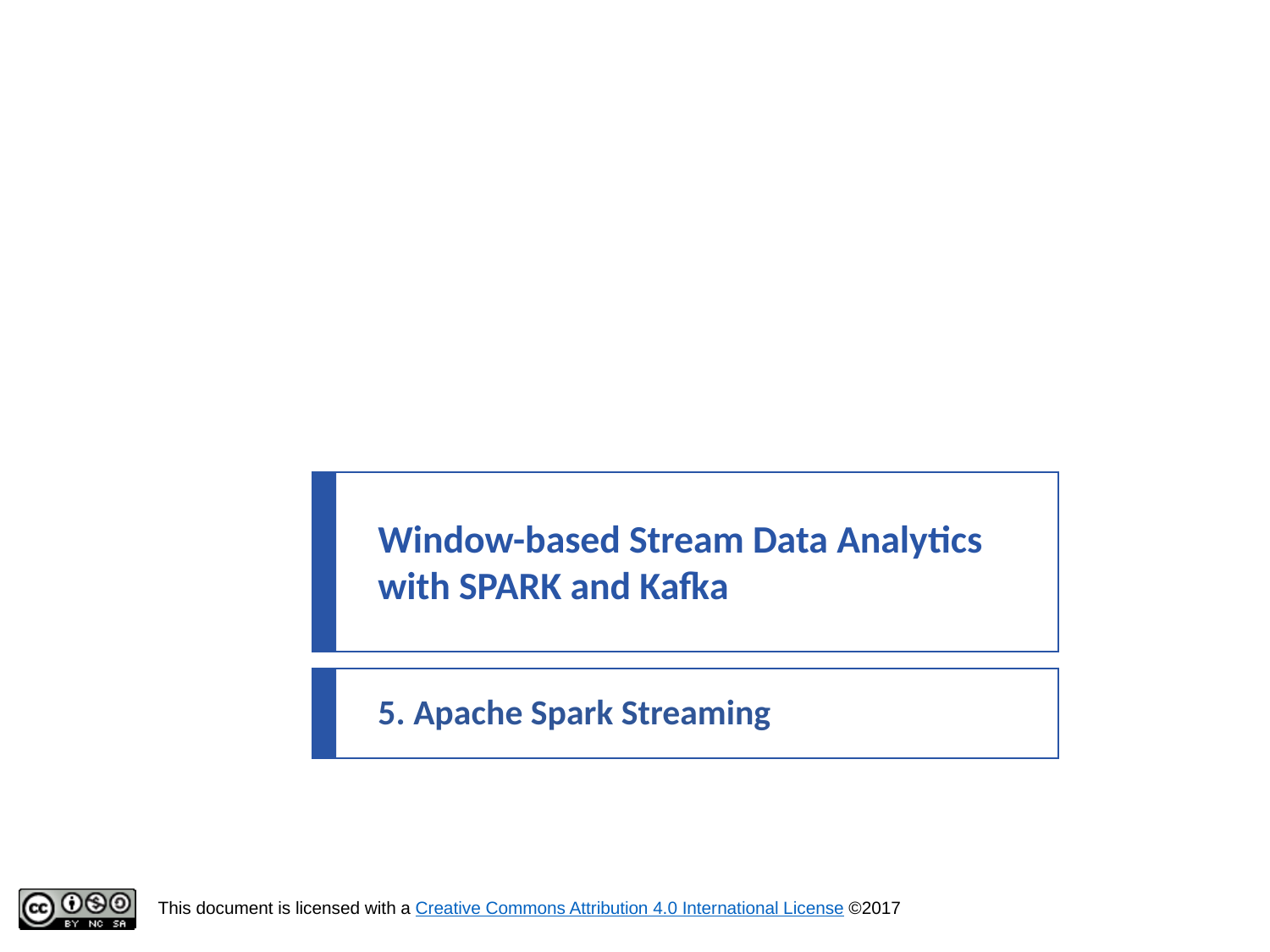

# Window-based Stream Data Analytics with SPARK and Kafka
5. Apache Spark Streaming